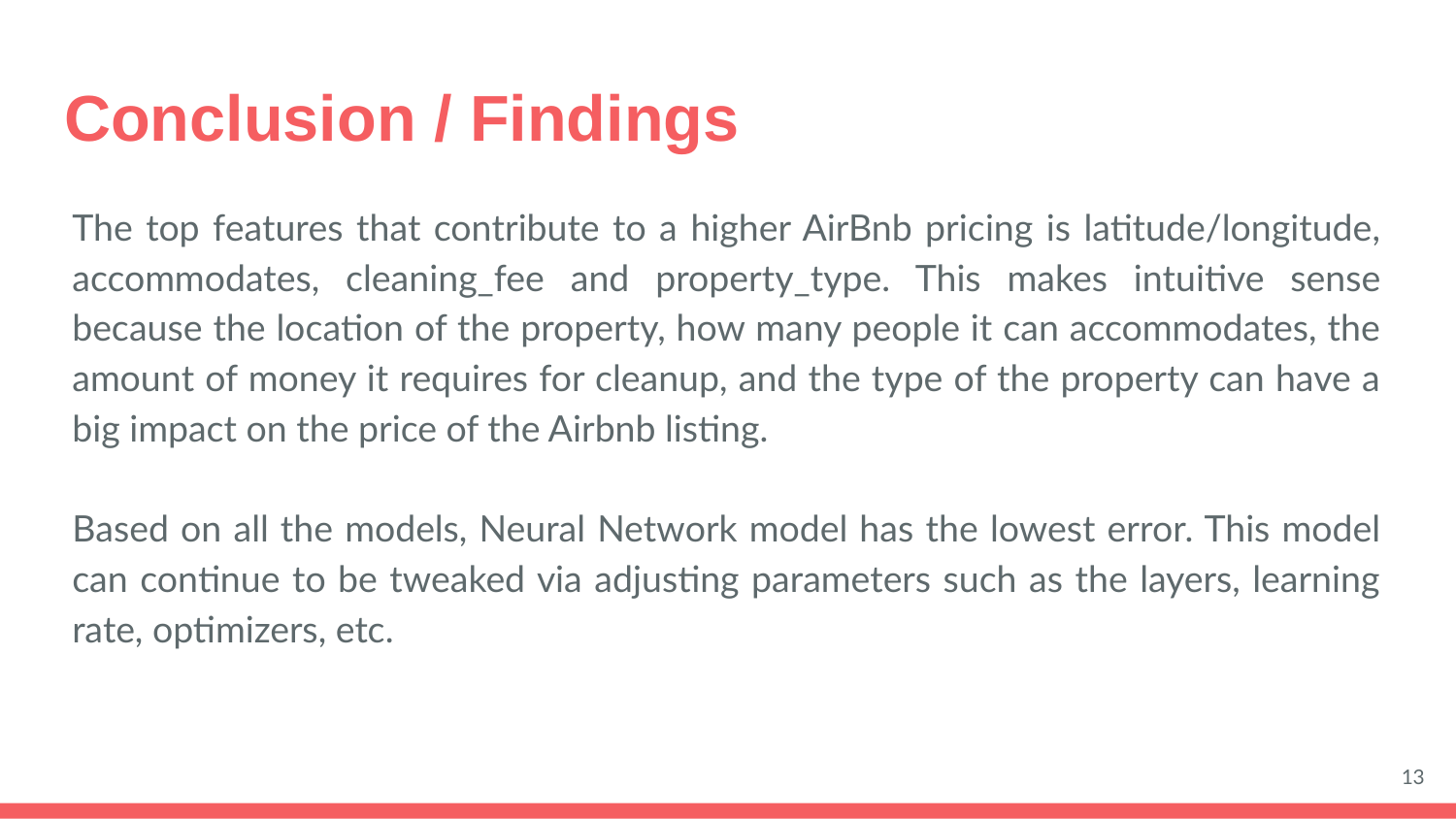

# Conclusion / Findings
The top features that contribute to a higher AirBnb pricing is latitude/longitude, accommodates, cleaning_fee and property_type. This makes intuitive sense because the location of the property, how many people it can accommodates, the amount of money it requires for cleanup, and the type of the property can have a big impact on the price of the Airbnb listing.

Based on all the models, Neural Network model has the lowest error. This model can continue to be tweaked via adjusting parameters such as the layers, learning rate, optimizers, etc.

13